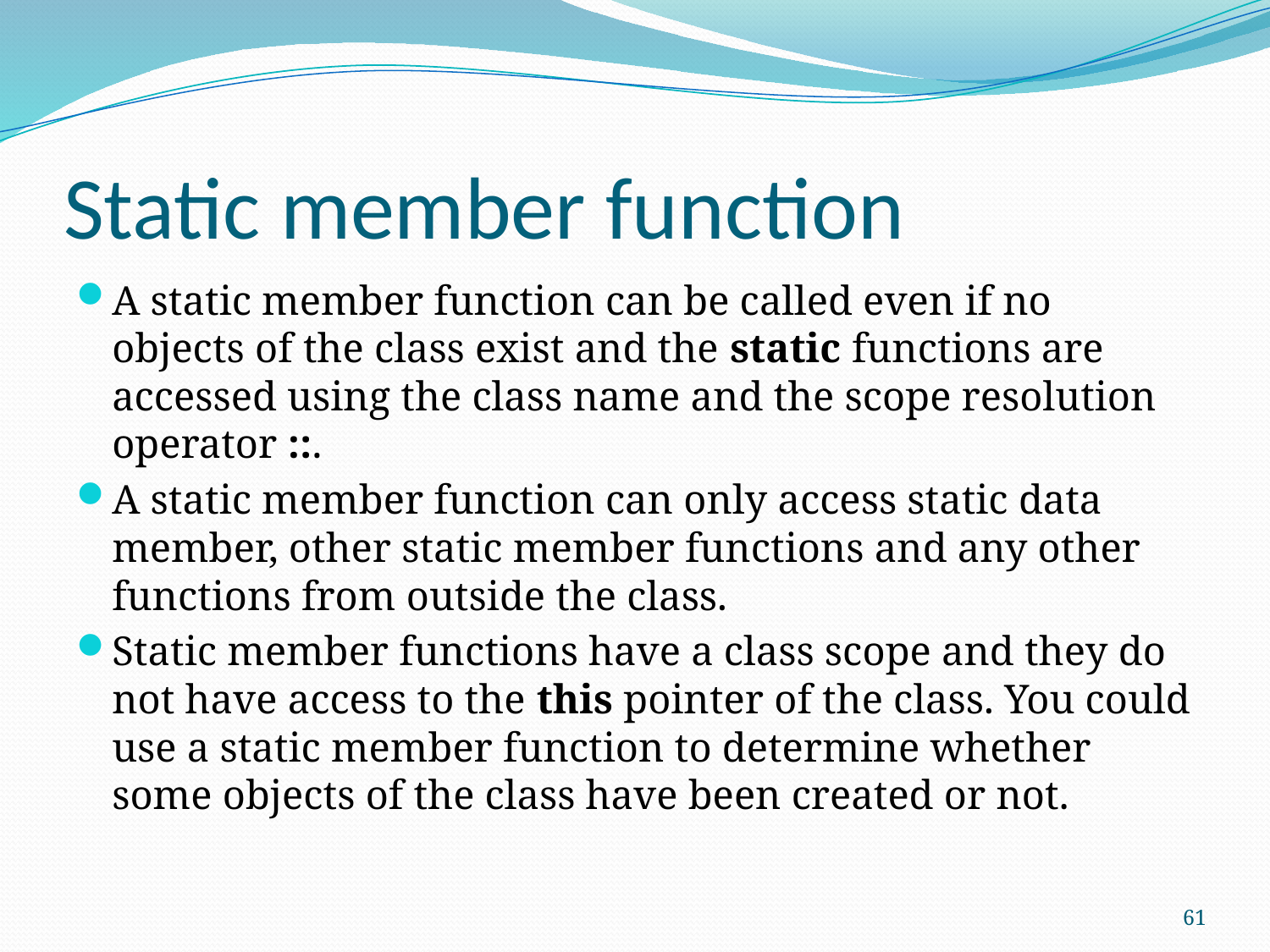

# Static member function
A static member function can be called even if no objects of the class exist and the static functions are accessed using the class name and the scope resolution operator ::.
A static member function can only access static data member, other static member functions and any other functions from outside the class.
Static member functions have a class scope and they do not have access to the this pointer of the class. You could use a static member function to determine whether some objects of the class have been created or not.
61